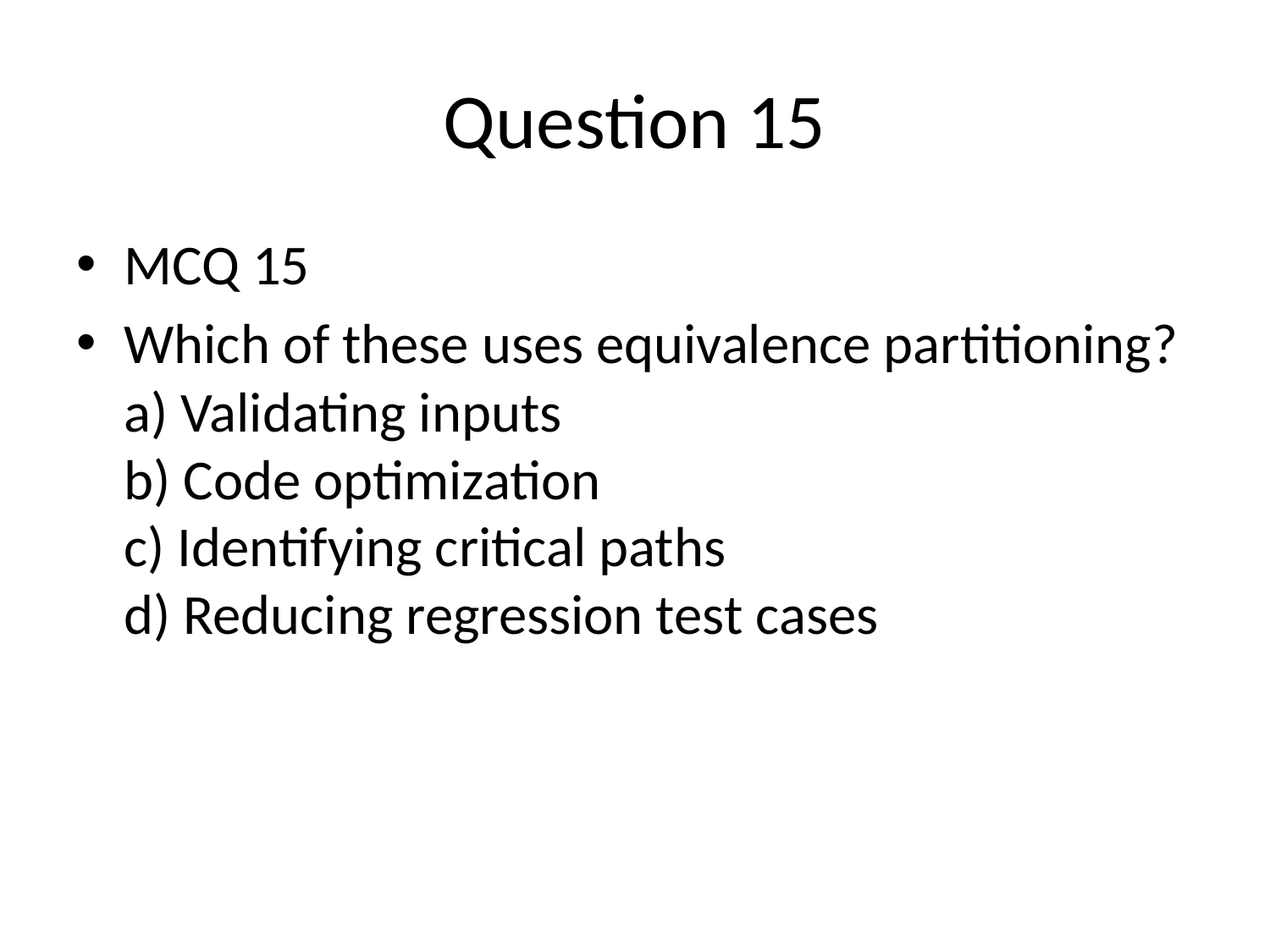

# Question 15
MCQ 15
Which of these uses equivalence partitioning?
a) Validating inputs
b) Code optimization
c) Identifying critical paths
d) Reducing regression test cases